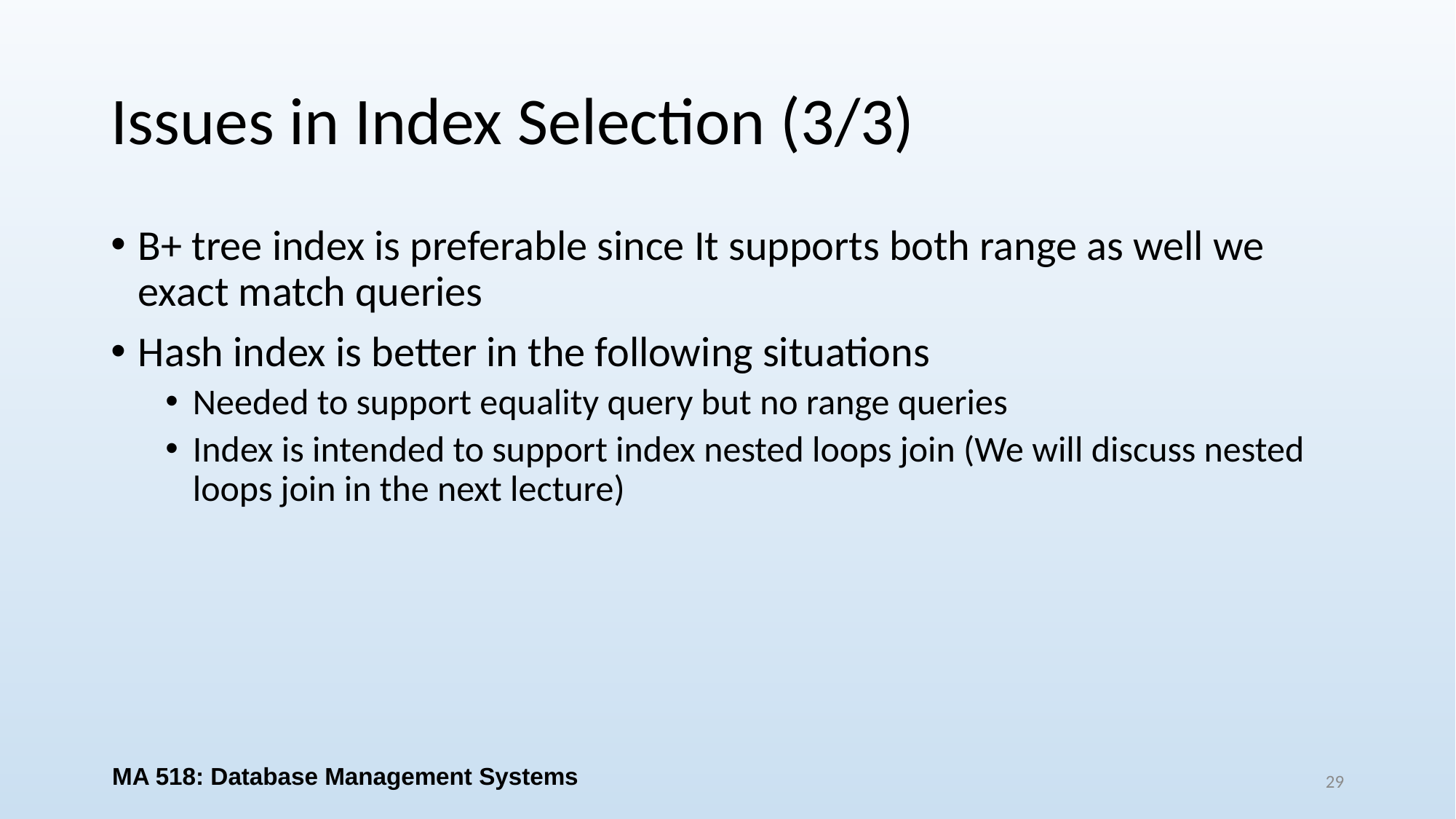

# Issues in Index Selection (3/3)
B+ tree index is preferable since It supports both range as well we exact match queries
Hash index is better in the following situations
Needed to support equality query but no range queries
Index is intended to support index nested loops join (We will discuss nested loops join in the next lecture)

MA 518: Database Management Systems
29